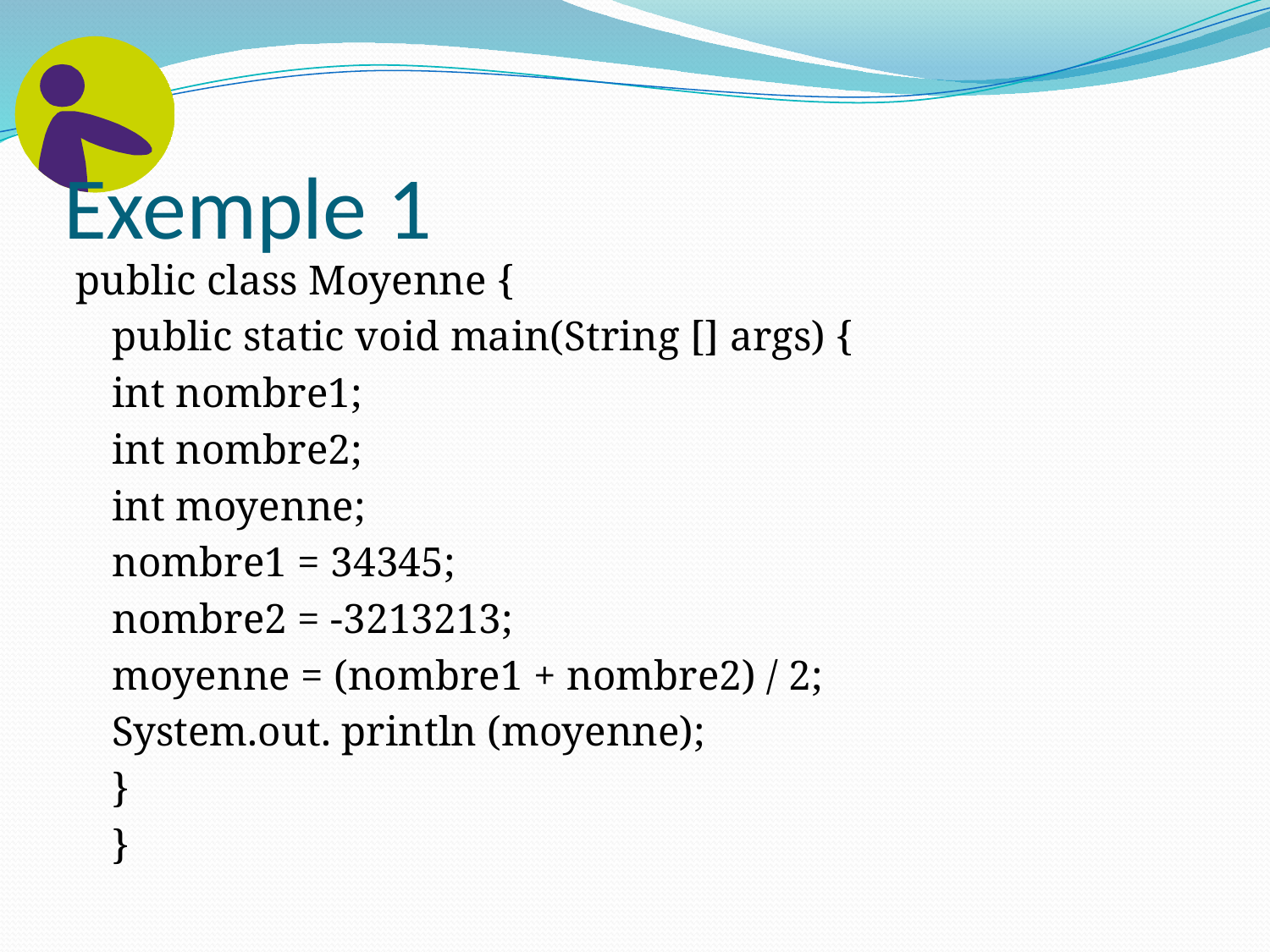

# Exemple 1
public class Moyenne {
	public static void main(String [] args) {
		int nombre1;
		int nombre2;
		int moyenne;
		nombre1 = 34345;
		nombre2 = -3213213;
		moyenne = (nombre1 + nombre2) / 2;
		System.out. println (moyenne);
	}
	}